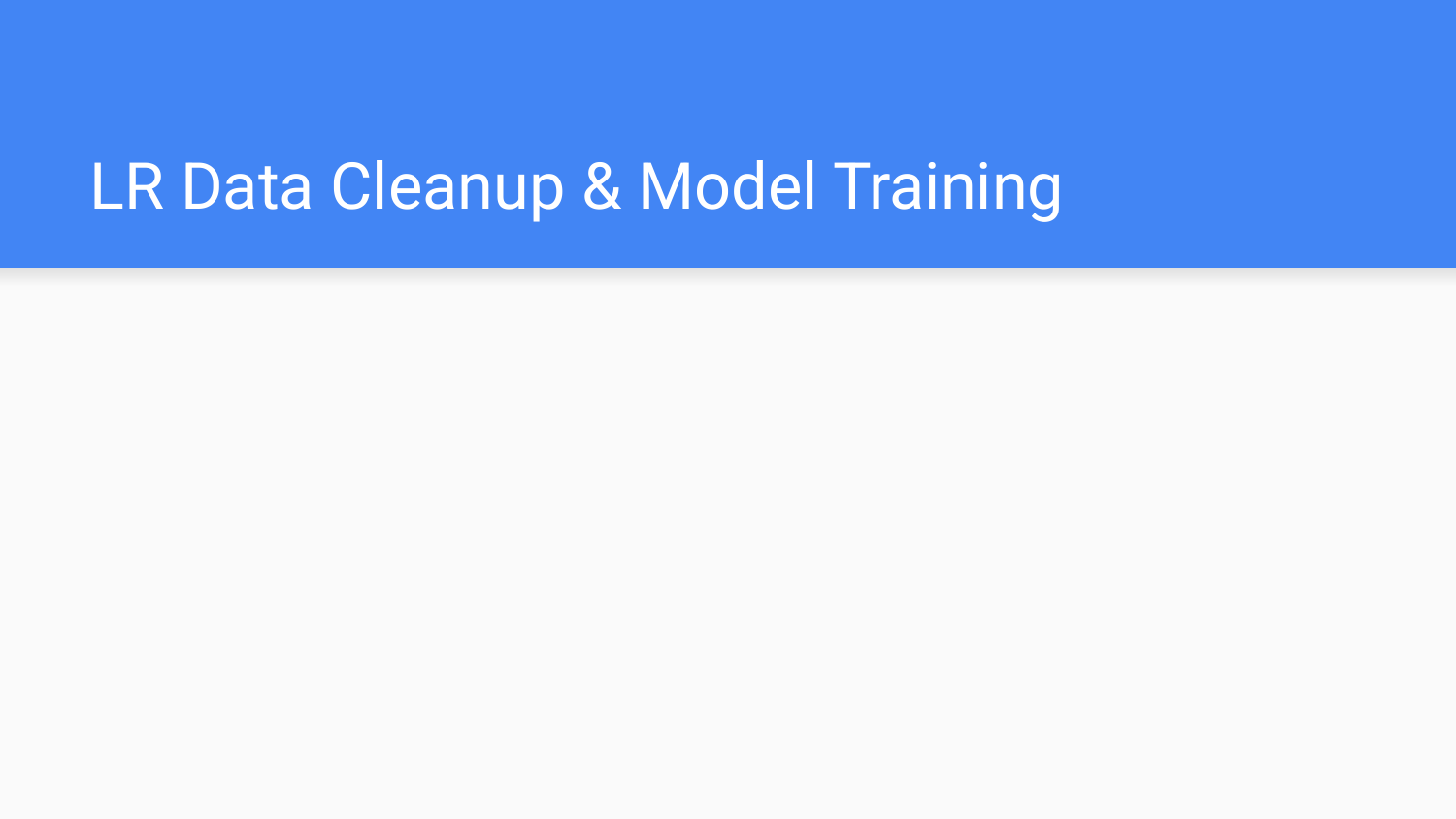

# LR Data Cleanup & Model Training